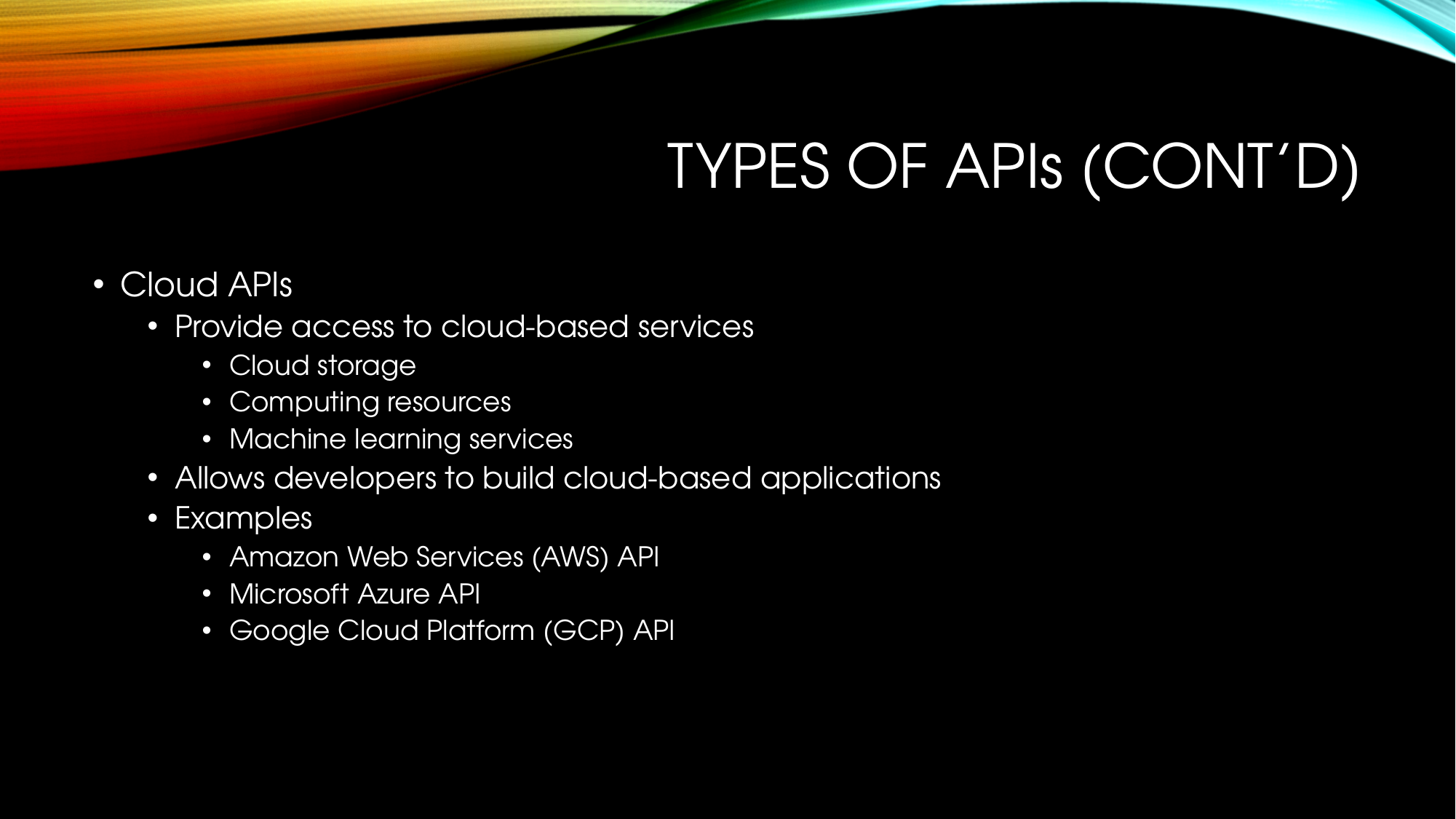

# Types of APIs (Cont’d)
Cloud APIs
Provide access to cloud-based services
Cloud storage
Computing resources
Machine learning services
Allows developers to build cloud-based applications
Examples
Amazon Web Services (AWS) API
Microsoft Azure API
Google Cloud Platform (GCP) API